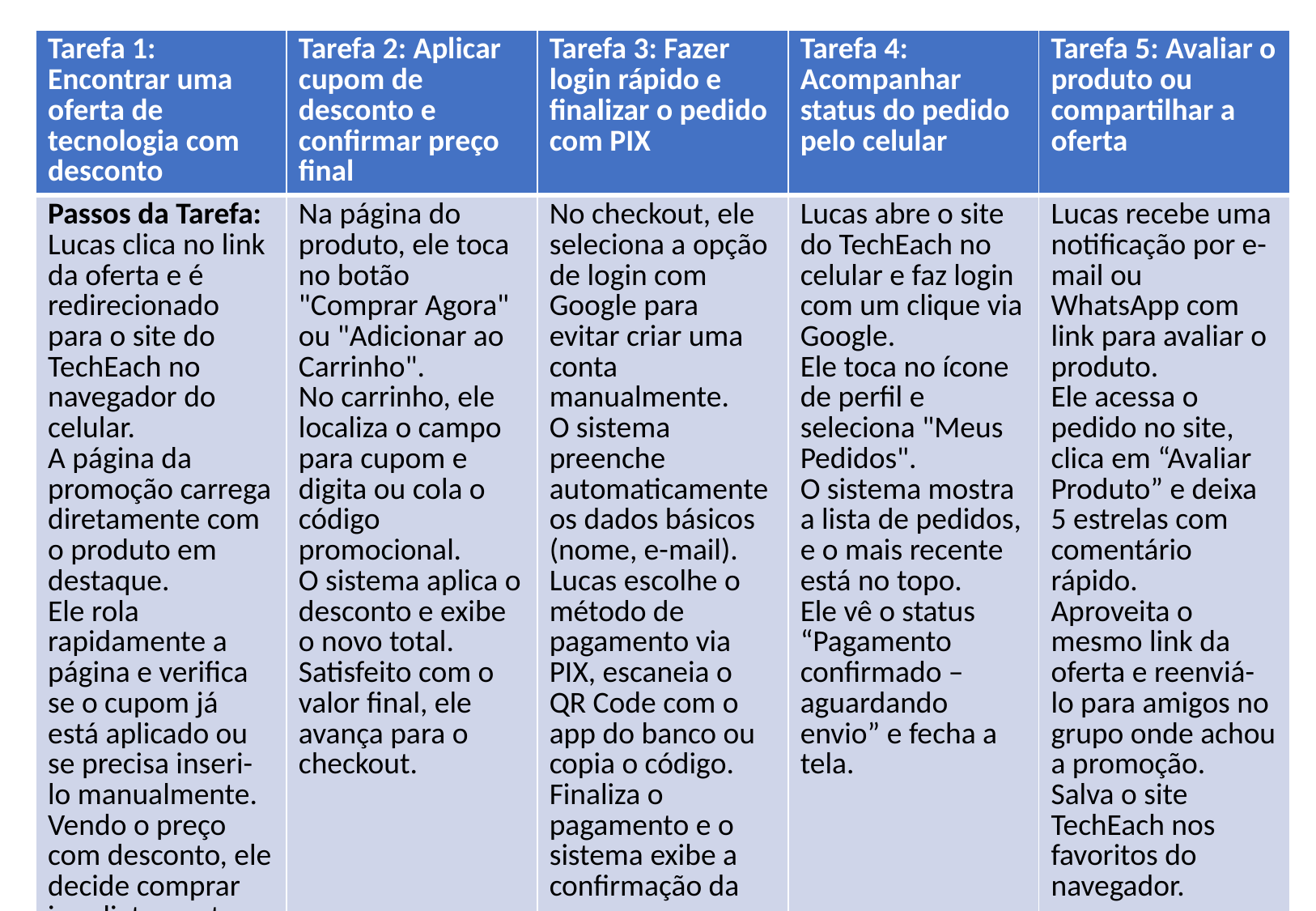

| Tarefa 1: Encontrar uma oferta de tecnologia com desconto | Tarefa 2: Aplicar cupom de desconto e confirmar preço final | Tarefa 3: Fazer login rápido e finalizar o pedido com PIX | Tarefa 4: Acompanhar status do pedido pelo celular | Tarefa 5: Avaliar o produto ou compartilhar a oferta |
| --- | --- | --- | --- | --- |
| Passos da Tarefa: Lucas clica no link da oferta e é redirecionado para o site do TechEach no navegador do celular. A página da promoção carrega diretamente com o produto em destaque. Ele rola rapidamente a página e verifica se o cupom já está aplicado ou se precisa inseri-lo manualmente. Vendo o preço com desconto, ele decide comprar imediatamente. | Na página do produto, ele toca no botão "Comprar Agora" ou "Adicionar ao Carrinho". No carrinho, ele localiza o campo para cupom e digita ou cola o código promocional. O sistema aplica o desconto e exibe o novo total. Satisfeito com o valor final, ele avança para o checkout. | No checkout, ele seleciona a opção de login com Google para evitar criar uma conta manualmente. O sistema preenche automaticamente os dados básicos (nome, e-mail). Lucas escolhe o método de pagamento via PIX, escaneia o QR Code com o app do banco ou copia o código. Finaliza o pagamento e o sistema exibe a confirmação da compra com o número do pedido. | Lucas abre o site do TechEach no celular e faz login com um clique via Google. Ele toca no ícone de perfil e seleciona "Meus Pedidos". O sistema mostra a lista de pedidos, e o mais recente está no topo. Ele vê o status “Pagamento confirmado – aguardando envio” e fecha a tela. | Lucas recebe uma notificação por e-mail ou WhatsApp com link para avaliar o produto. Ele acessa o pedido no site, clica em “Avaliar Produto” e deixa 5 estrelas com comentário rápido. Aproveita o mesmo link da oferta e reenviá-lo para amigos no grupo onde achou a promoção. Salva o site TechEach nos favoritos do navegador. |